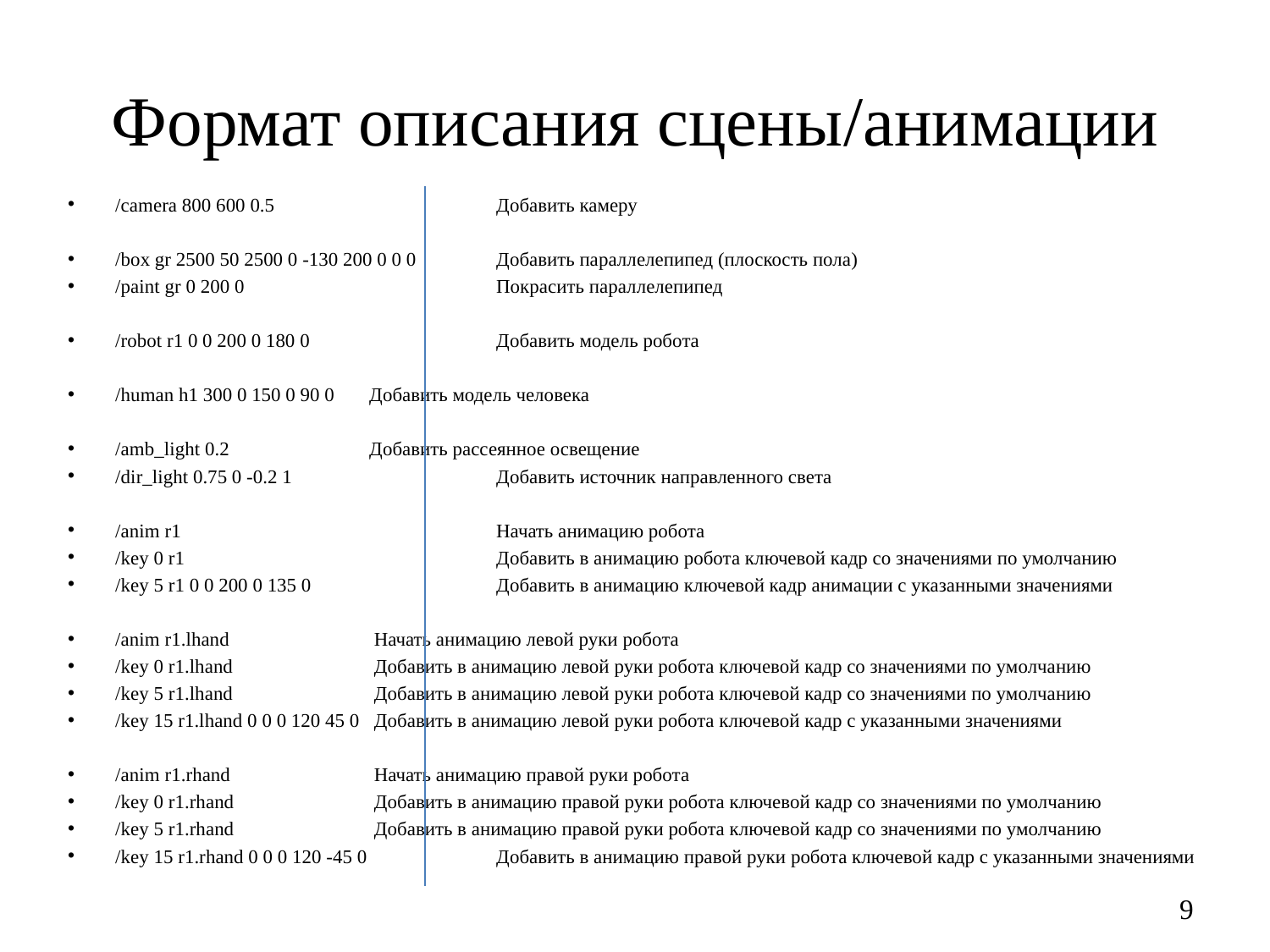

# Формат описания сцены/анимации
/camera 800 600 0.5		Добавить камеру

/box gr 2500 50 2500 0 -130 200 0 0 0	Добавить параллелепипед (плоскость пола)
/paint gr 0 200 0		Покрасить параллелепипед

/robot r1 0 0 200 0 180 0		Добавить модель робота

/human h1 300 0 150 0 90 0	Добавить модель человека

/amb_light 0.2		Добавить рассеянное освещение
/dir_light 0.75 0 -0.2 1		Добавить источник направленного света

/anim r1			Начать анимацию робота
/key 0 r1			Добавить в анимацию робота ключевой кадр со значениями по умолчанию
/key 5 r1 0 0 200 0 135 0		Добавить в анимацию ключевой кадр анимации с указанными значениями

/anim r1.lhand		 Начать анимацию левой руки робота
/key 0 r1.lhand		 Добавить в анимацию левой руки робота ключевой кадр со значениями по умолчанию
/key 5 r1.lhand		 Добавить в анимацию левой руки робота ключевой кадр со значениями по умолчанию
/key 15 r1.lhand 0 0 0 120 45 0	 Добавить в анимацию левой руки робота ключевой кадр с указанными значениями

/anim r1.rhand		 Начать анимацию правой руки робота
/key 0 r1.rhand		 Добавить в анимацию правой руки робота ключевой кадр со значениями по умолчанию
/key 5 r1.rhand		 Добавить в анимацию правой руки робота ключевой кадр со значениями по умолчанию
/key 15 r1.rhand 0 0 0 120 -45 0 	Добавить в анимацию правой руки робота ключевой кадр с указанными значениями
9